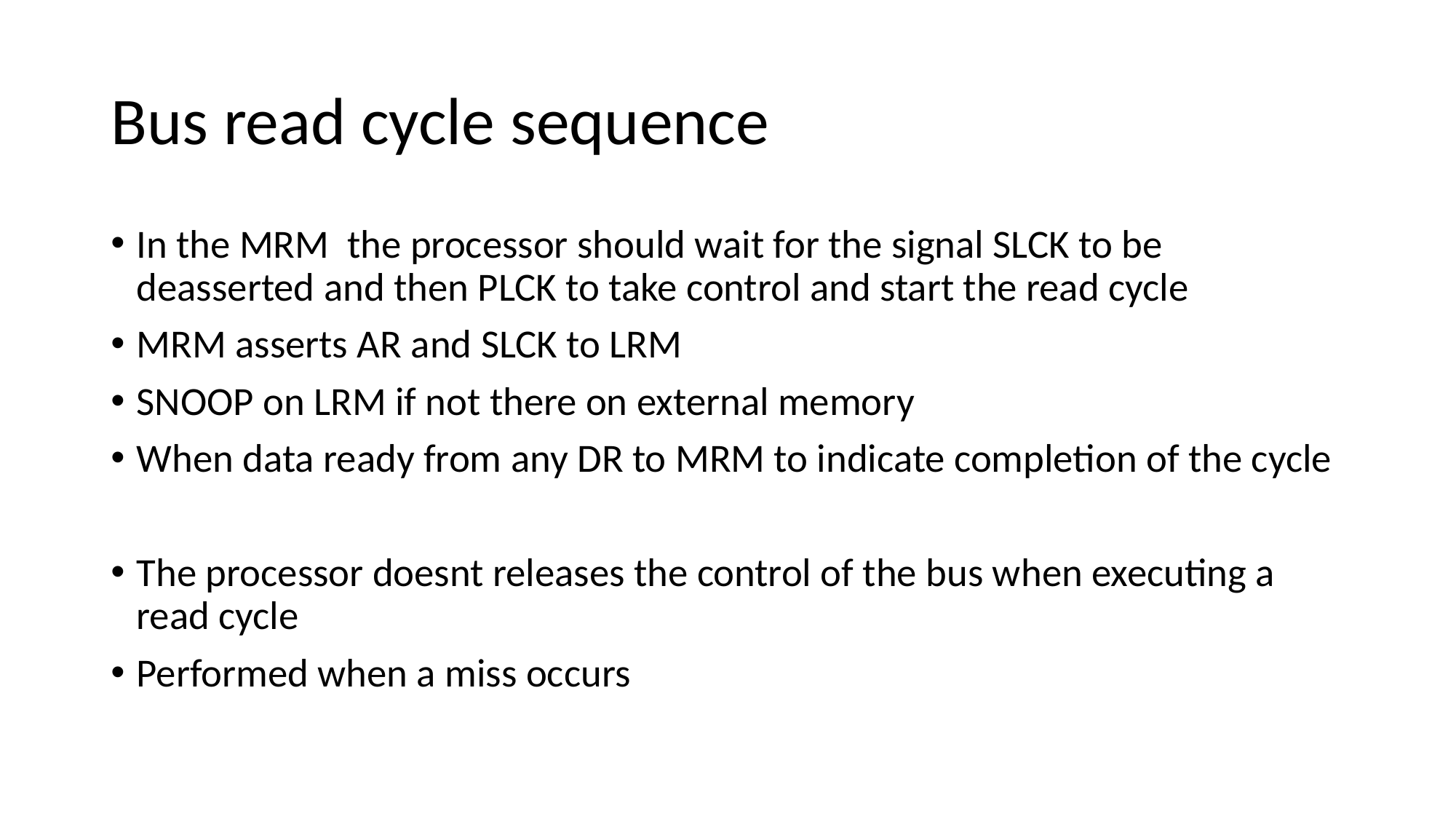

# Bus read cycle sequence
In the MRM  the processor should wait for the signal SLCK to be deasserted and then PLCK to take control and start the read cycle
MRM asserts AR and SLCK to LRM
SNOOP on LRM if not there on external memory
When data ready from any DR to MRM to indicate completion of the cycle

The processor doesnt releases the control of the bus when executing a read cycle
Performed when a miss occurs